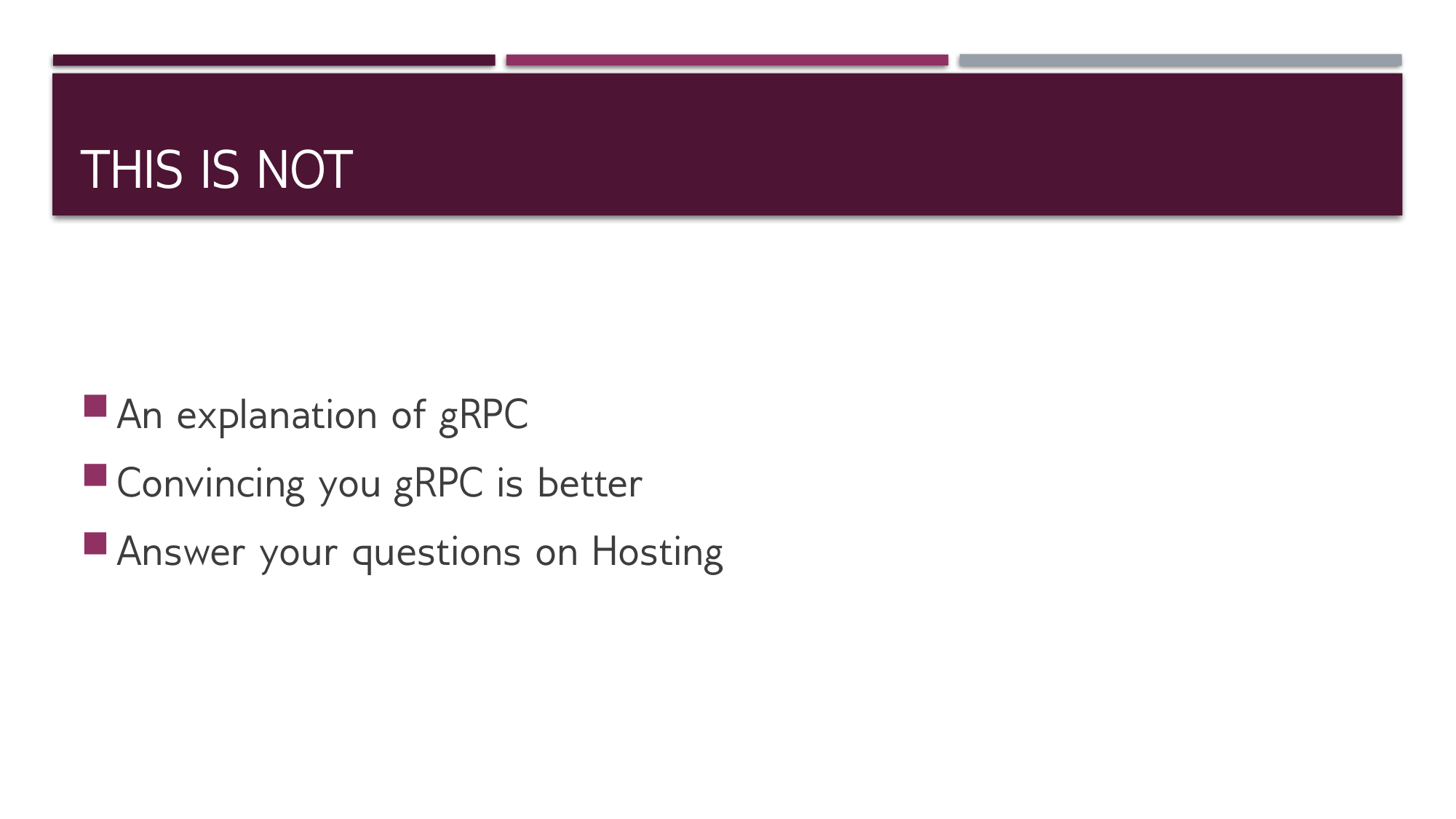

# This is not
An explanation of gRPC
Convincing you gRPC is better
Answer your questions on Hosting